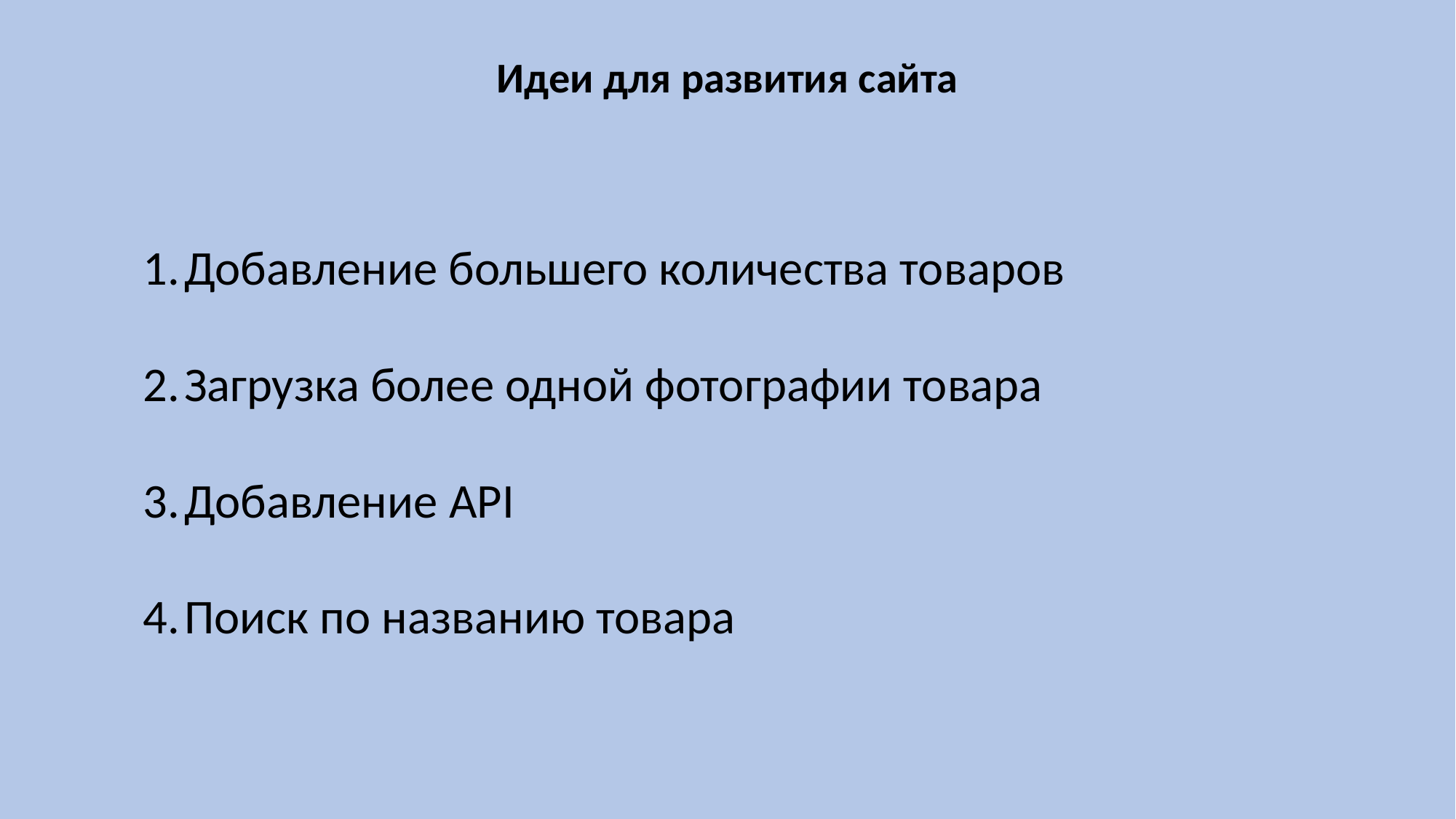

Идеи для развития сайта
Добавление большего количества товаров

Загрузка более одной фотографии товара

Добавление API

Поиск по названию товара